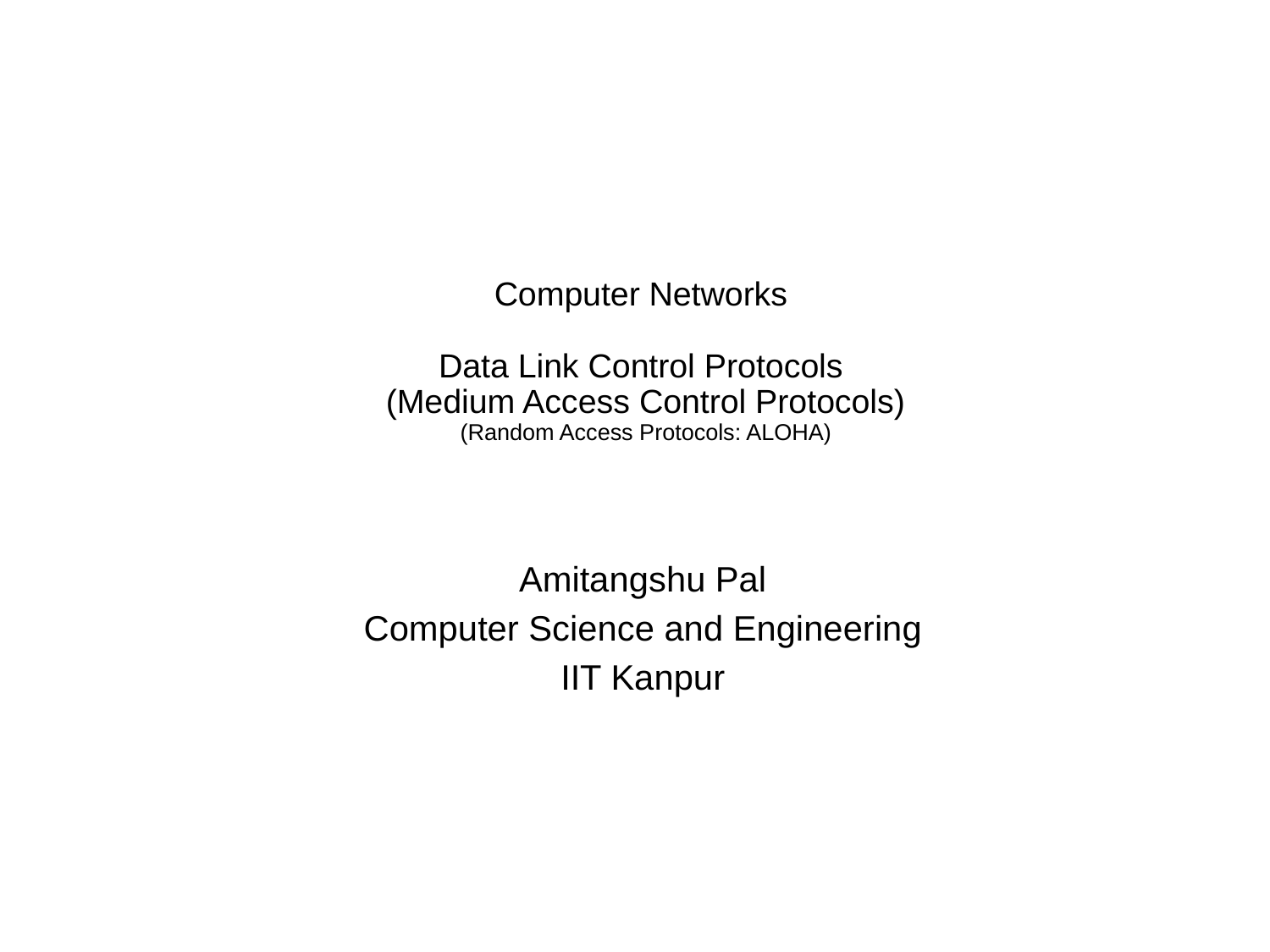

# Computer Networks Data Link Control Protocols (Medium Access Control Protocols) (Random Access Protocols: ALOHA)
Amitangshu Pal
Computer Science and Engineering
IIT Kanpur